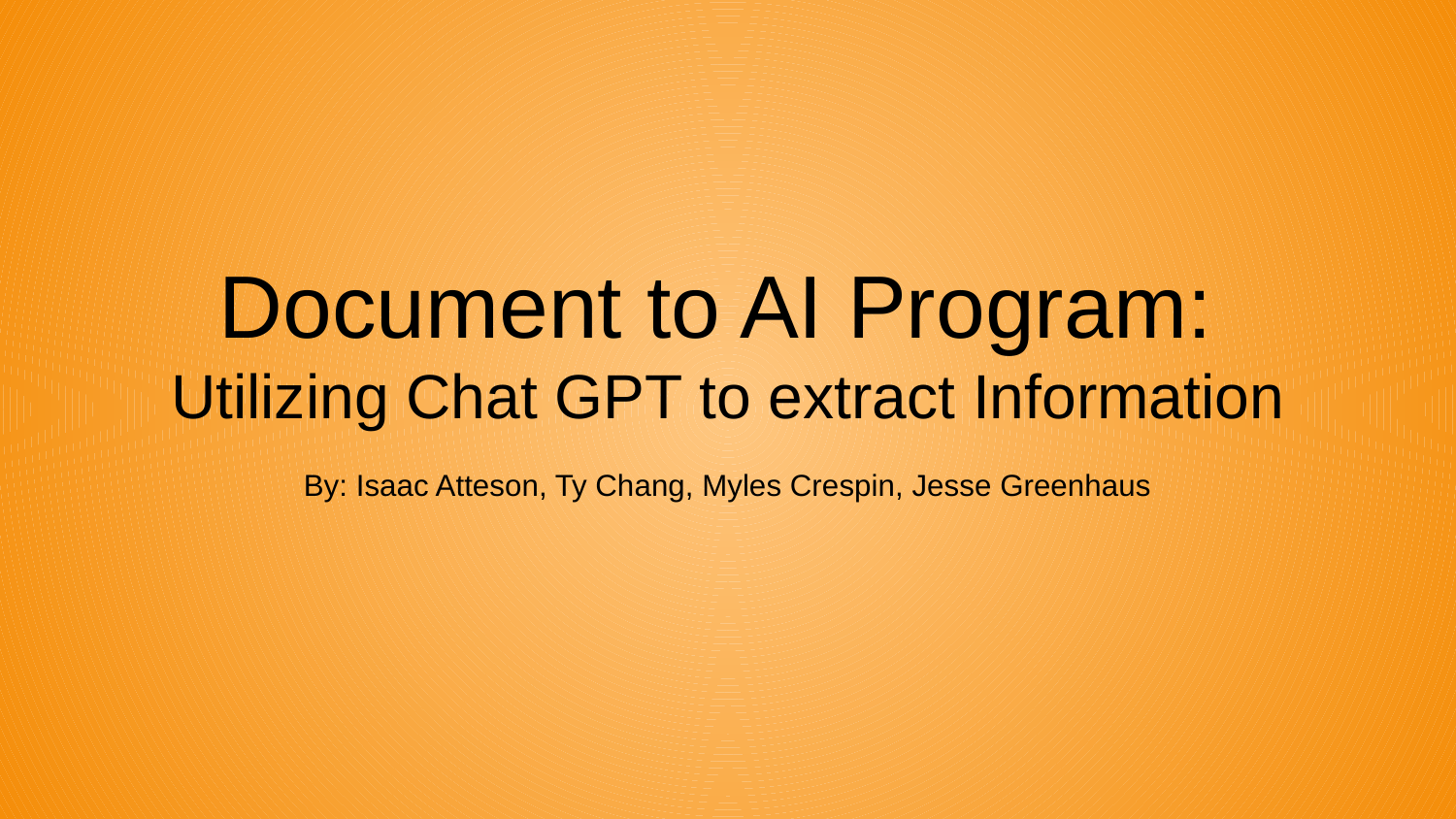

# Document to AI Program:
Utilizing Chat GPT to extract Information
By: Isaac Atteson, Ty Chang, Myles Crespin, Jesse Greenhaus